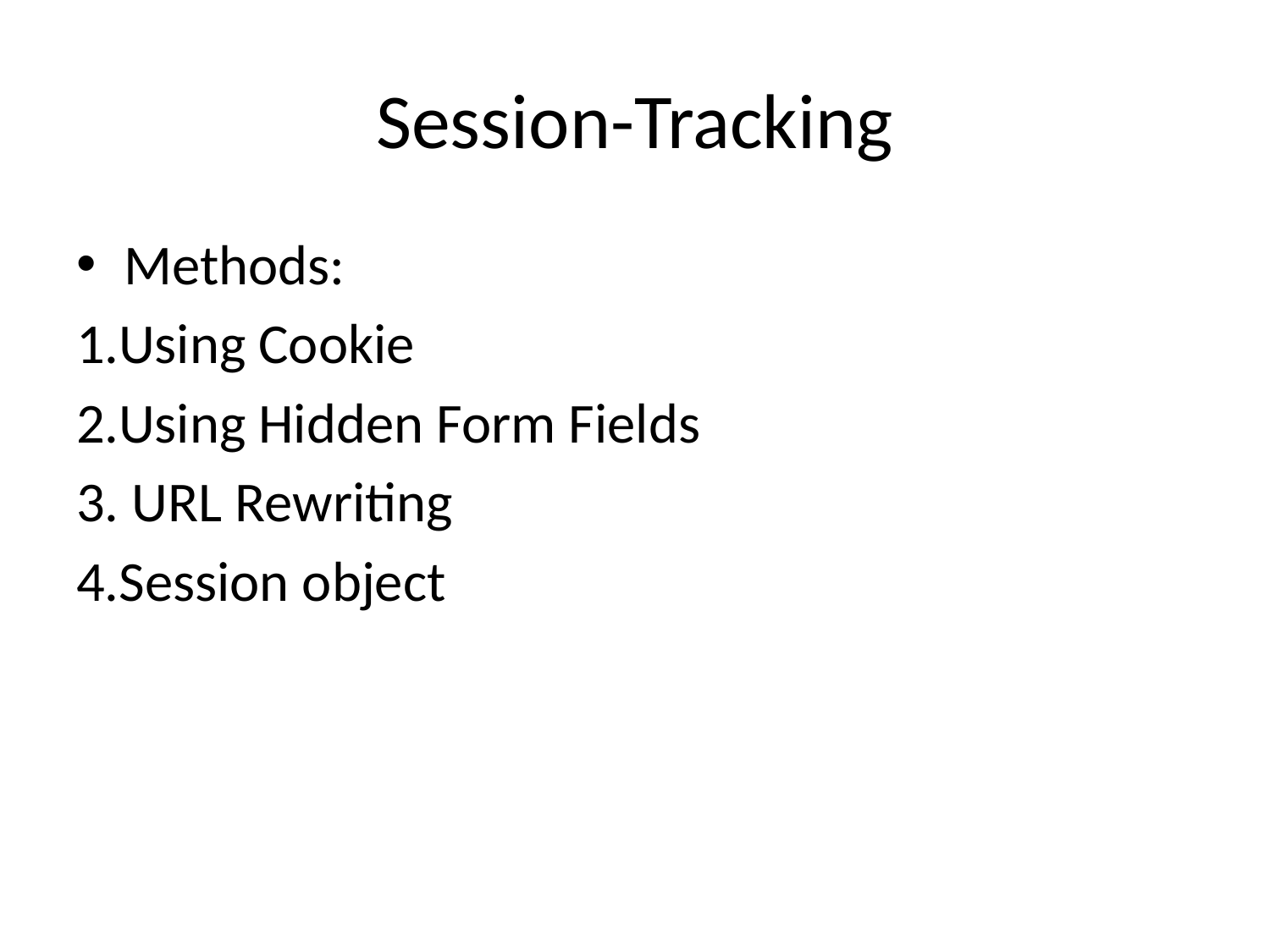

# Session-Tracking
Methods:
1.Using Cookie
2.Using Hidden Form Fields
3. URL Rewriting
4.Session object